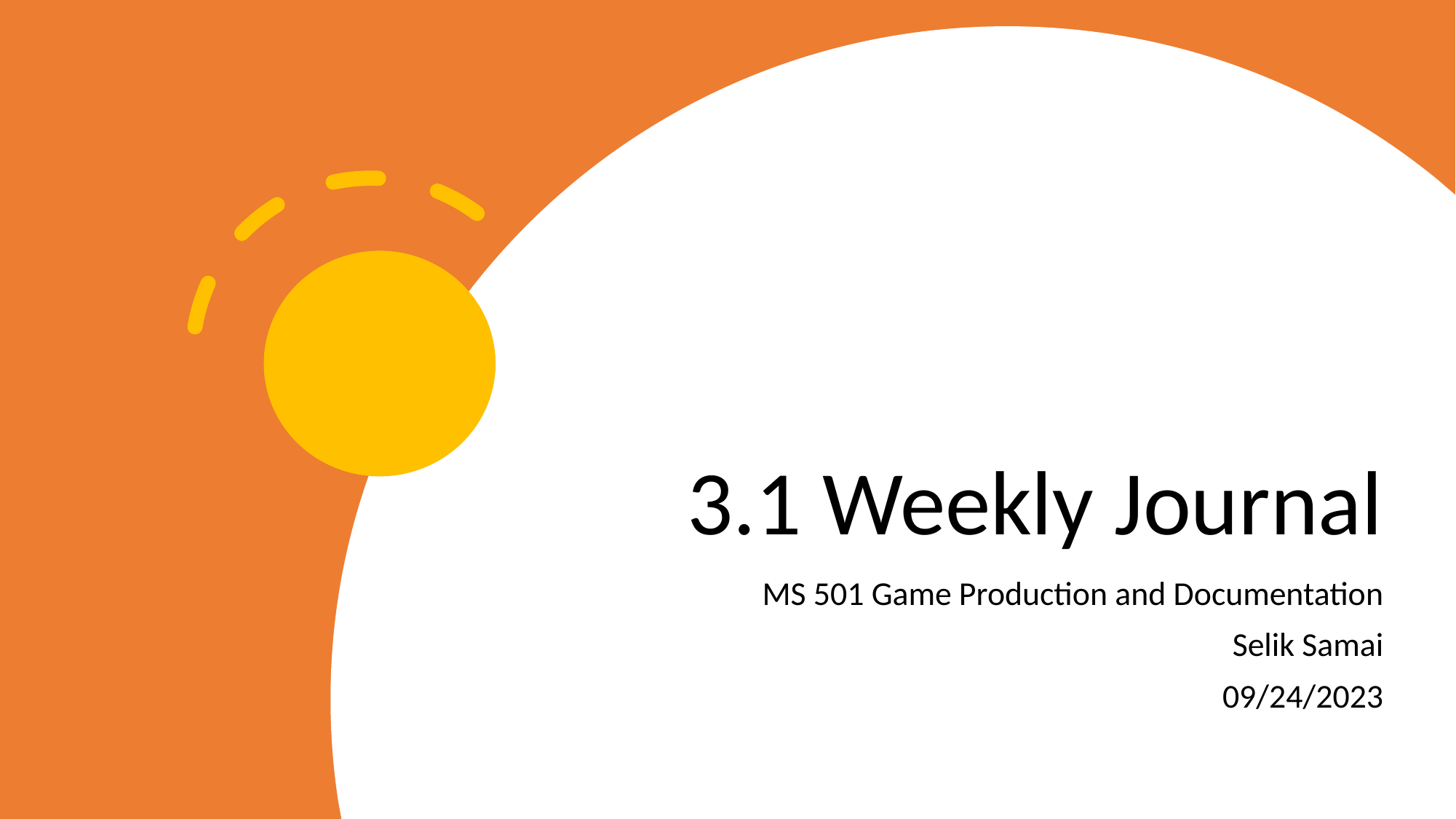

# 3.1 Weekly Journal

MS 501 Game Production and Documentation
Selik Samai
09/24/2023